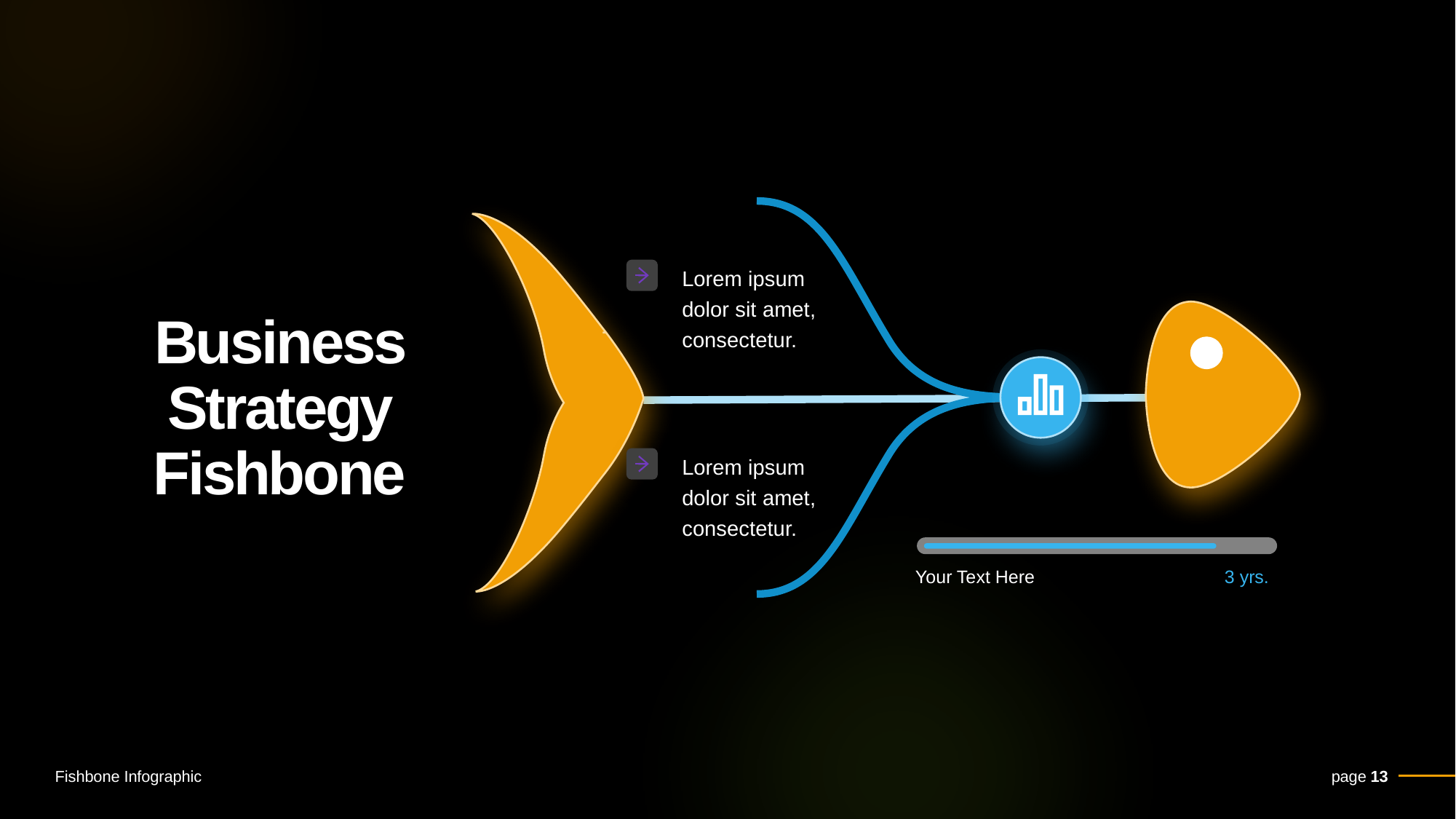

Lorem ipsum dolor sit amet, consectetur.

Business Strategy Fishbone

Lorem ipsum dolor sit amet, consectetur.

Your Text Here
3 yrs.